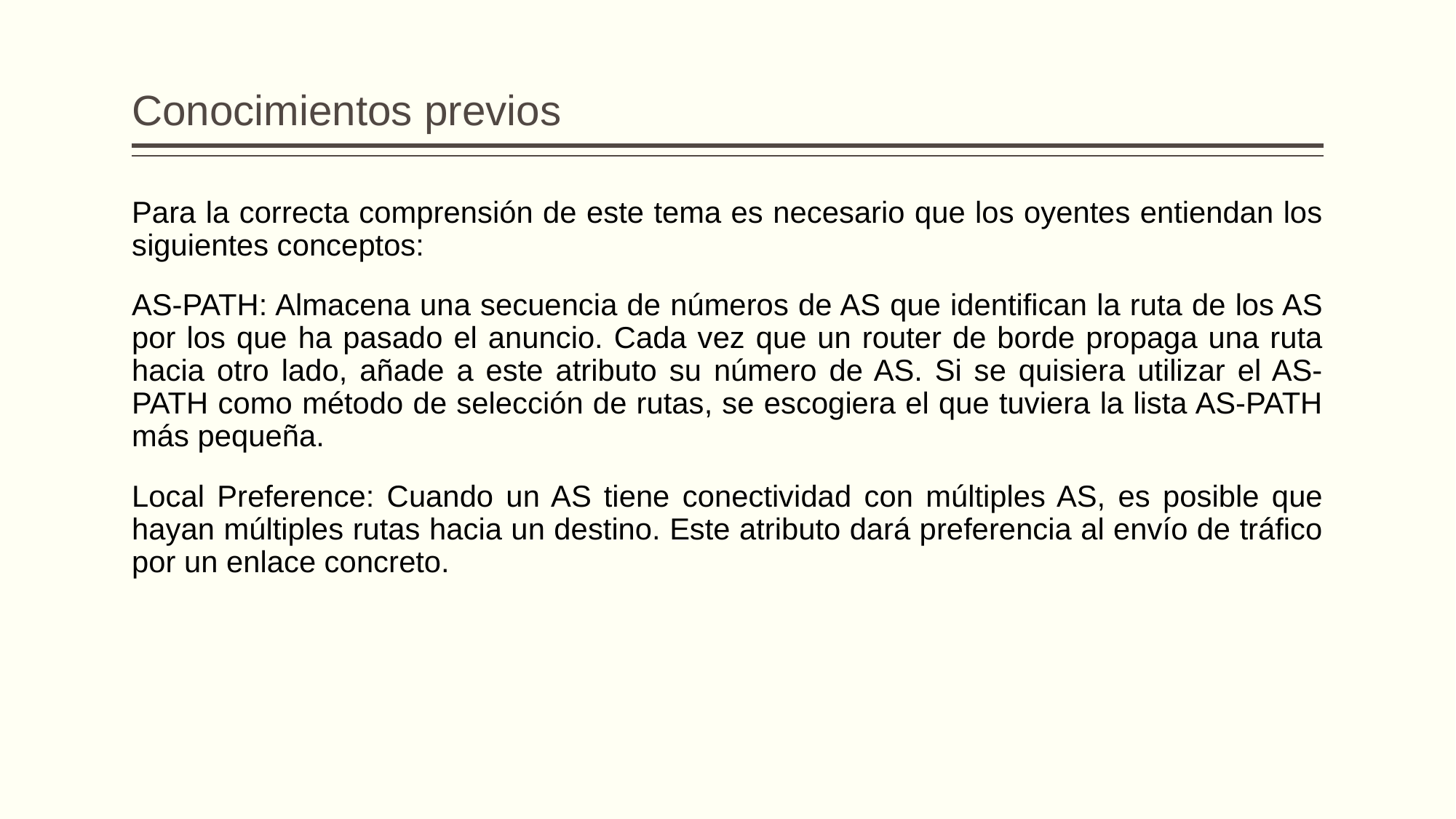

# Conocimientos previos
Para la correcta comprensión de este tema es necesario que los oyentes entiendan los siguientes conceptos:
AS-PATH: Almacena una secuencia de números de AS que identifican la ruta de los AS por los que ha pasado el anuncio. Cada vez que un router de borde propaga una ruta hacia otro lado, añade a este atributo su número de AS. Si se quisiera utilizar el AS-PATH como método de selección de rutas, se escogiera el que tuviera la lista AS-PATH más pequeña.
Local Preference: Cuando un AS tiene conectividad con múltiples AS, es posible que hayan múltiples rutas hacia un destino. Este atributo dará preferencia al envío de tráfico por un enlace concreto.